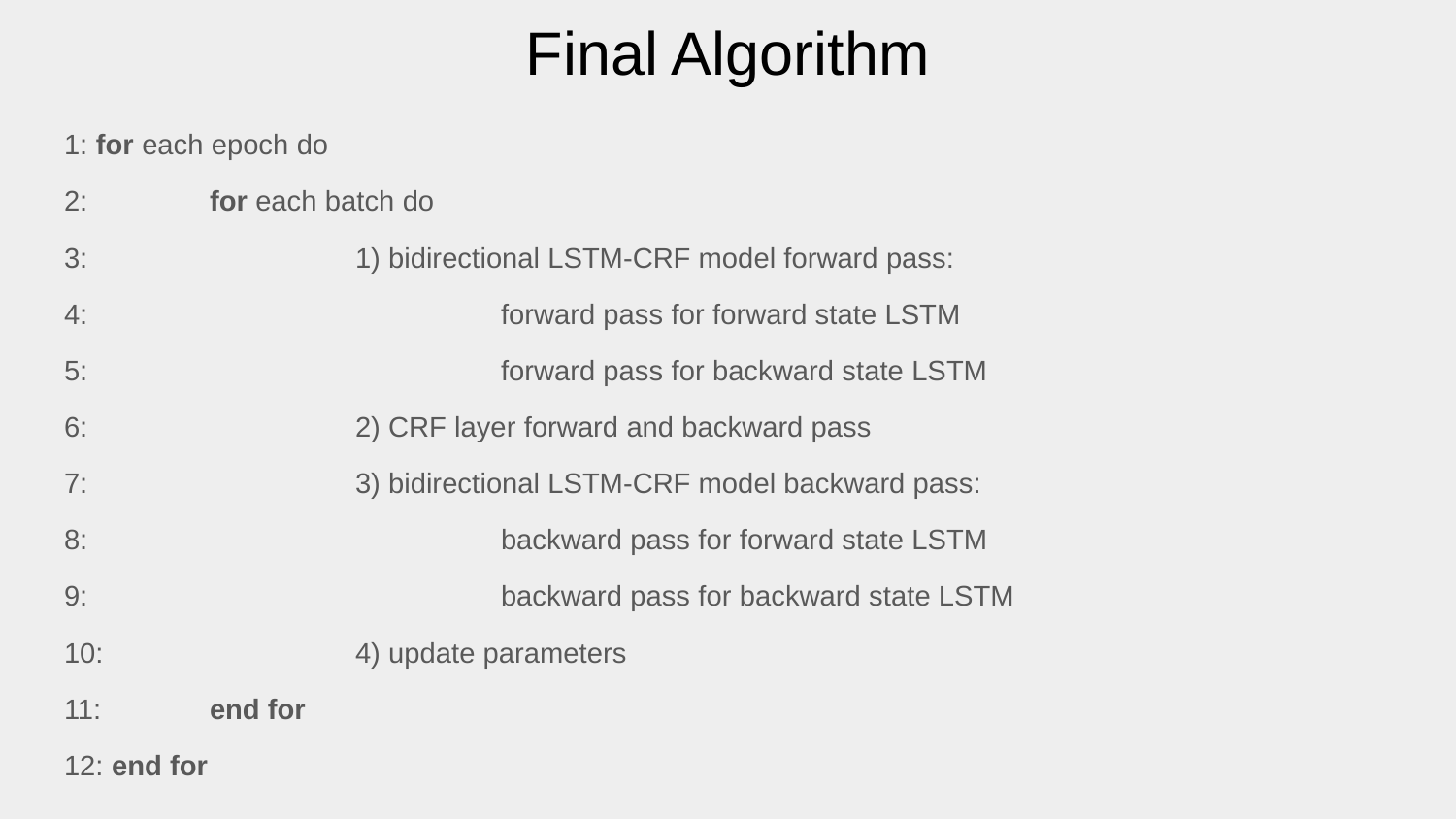

# Final Algorithm
1: for each epoch do
2: 	for each batch do
3: 		1) bidirectional LSTM-CRF model forward pass:
4: 			forward pass for forward state LSTM
5: 			forward pass for backward state LSTM
6: 		2) CRF layer forward and backward pass
7: 		3) bidirectional LSTM-CRF model backward pass:
8: 			backward pass for forward state LSTM
9: 			backward pass for backward state LSTM
10: 		4) update parameters
11: 	end for
12: end for